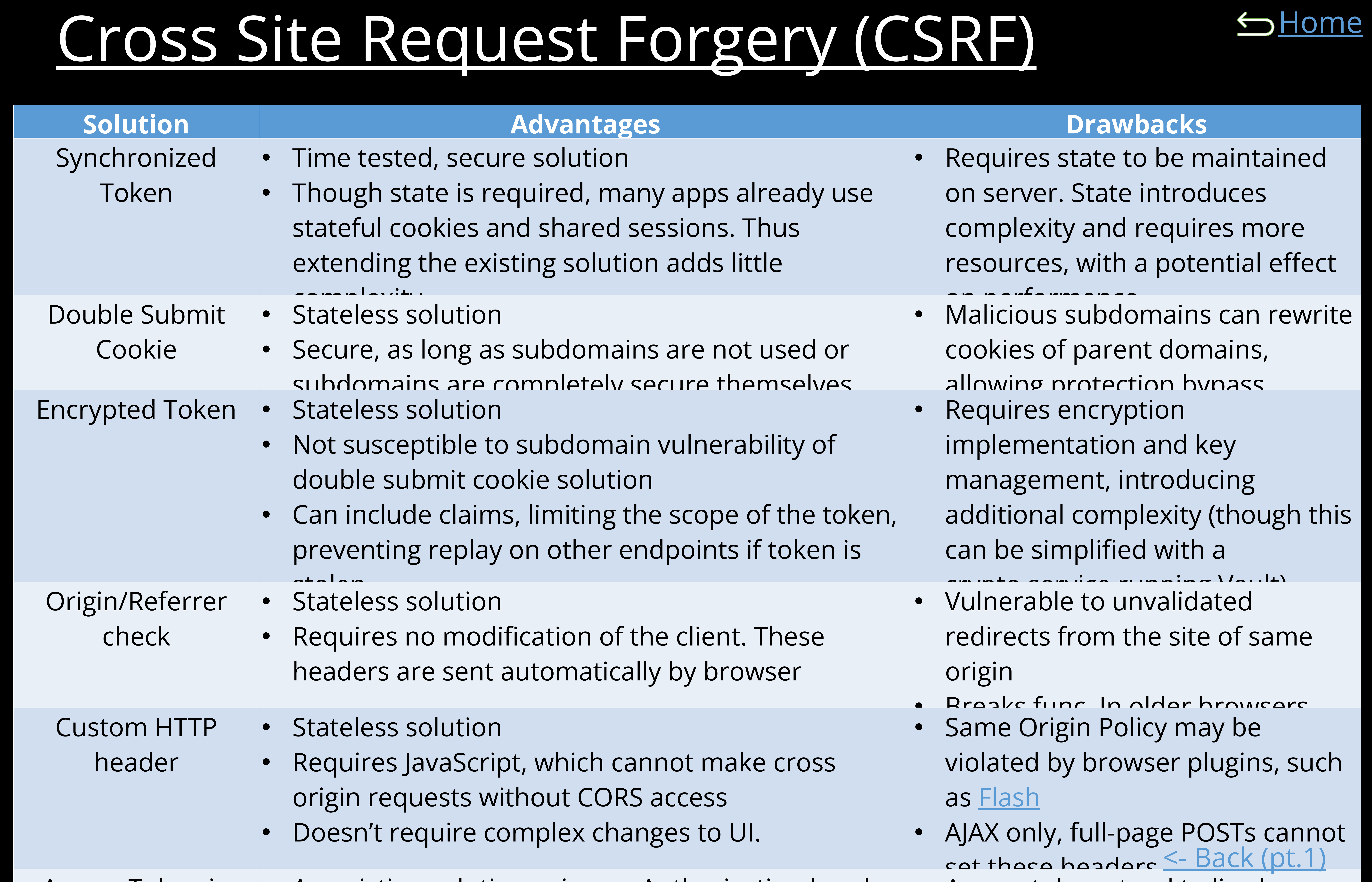

# Cross Site Request Forgery (CSRF)
| Solution | Advantages | Drawbacks |
| --- | --- | --- |
| Synchronized Token | Time tested, secure solution Though state is required, many apps already use stateful cookies and shared sessions. Thus extending the existing solution adds little complexity | Requires state to be maintained on server. State introduces complexity and requires more resources, with a potential effect on performance |
| Double Submit Cookie | Stateless solution Secure, as long as subdomains are not used or subdomains are completely secure themselves | Malicious subdomains can rewrite cookies of parent domains, allowing protection bypass |
| Encrypted Token | Stateless solution Not susceptible to subdomain vulnerability of double submit cookie solution Can include claims, limiting the scope of the token, preventing replay on other endpoints if token is stolen | Requires encryption implementation and key management, introducing additional complexity (though this can be simplified with a crypto service running Vault) |
| Origin/Referrer check | Stateless solution Requires no modification of the client. These headers are sent automatically by browser | Vulnerable to unvalidated redirects from the site of same origin Breaks func. In older browsers |
| Custom HTTP header | Stateless solution Requires JavaScript, which cannot make cross origin requests without CORS access Doesn’t require complex changes to UI. | Same Origin Policy may be violated by browser plugins, such as Flash AJAX only, full-page POSTs cannot set these headers |
| Access Token in Authorization header | An existing solution using an Authorization header with access tokens is secure from CSRF | Access tokens tend to live longer than standard CSRF tokens |
<- Back (pt.1)